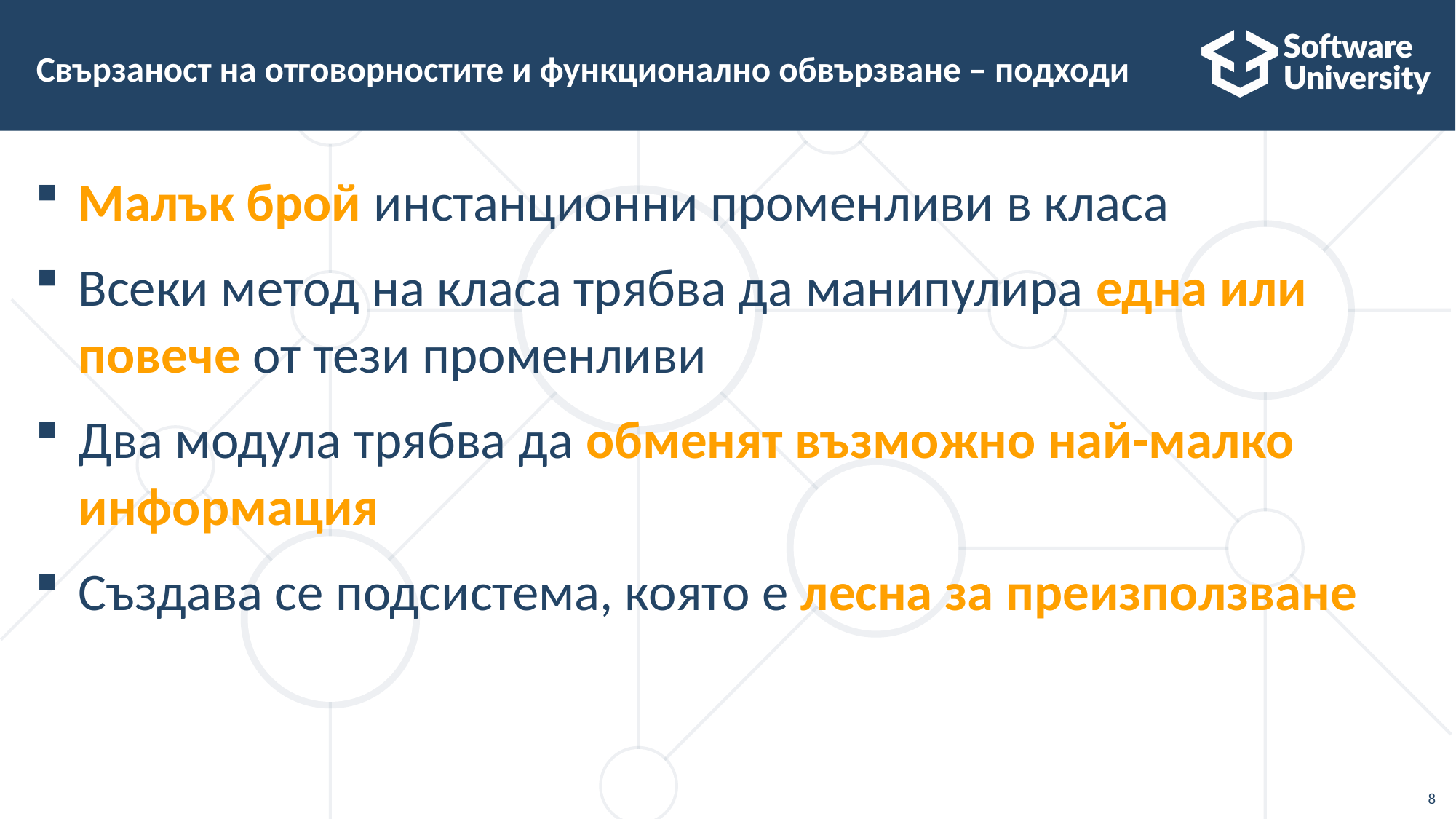

# Свързаност на отговорностите и функционално обвързване – подходи
Малък брой инстанционни променливи в класа
Всеки метод на класа трябва да манипулира една или повече от тези променливи
Два модула трябва да обменят възможно най-малко информация
Създава се подсистема, която е лесна за преизползване
8